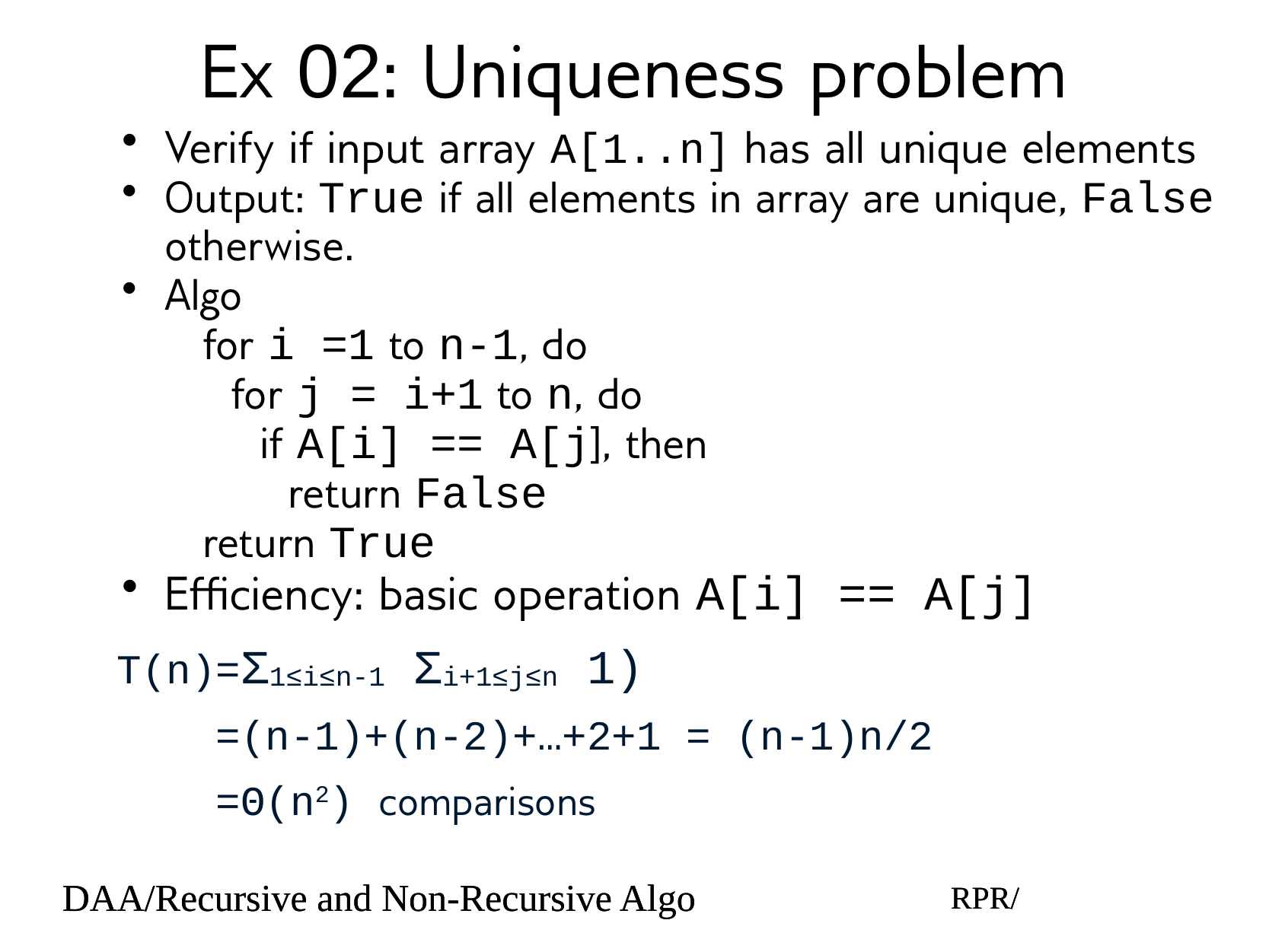

# Ex 02: Uniqueness problem
Verify if input array A[1..n] has all unique elements
Output: True if all elements in array are unique, False otherwise.
Algo
for i =1 to n-1, do
for j = i+1 to n, do
if A[i] == A[j], then
return False
return True
Efficiency: basic operation A[i] == A[j]
T(n)=Σ1≤i≤n-1 Σi+1≤j≤n 1)
    =(n-1)+(n-2)+…+2+1 = (n-1)n/2
    =Θ(n2) comparisons
DAA/Recursive and Non-Recursive Algo
RPR/
5